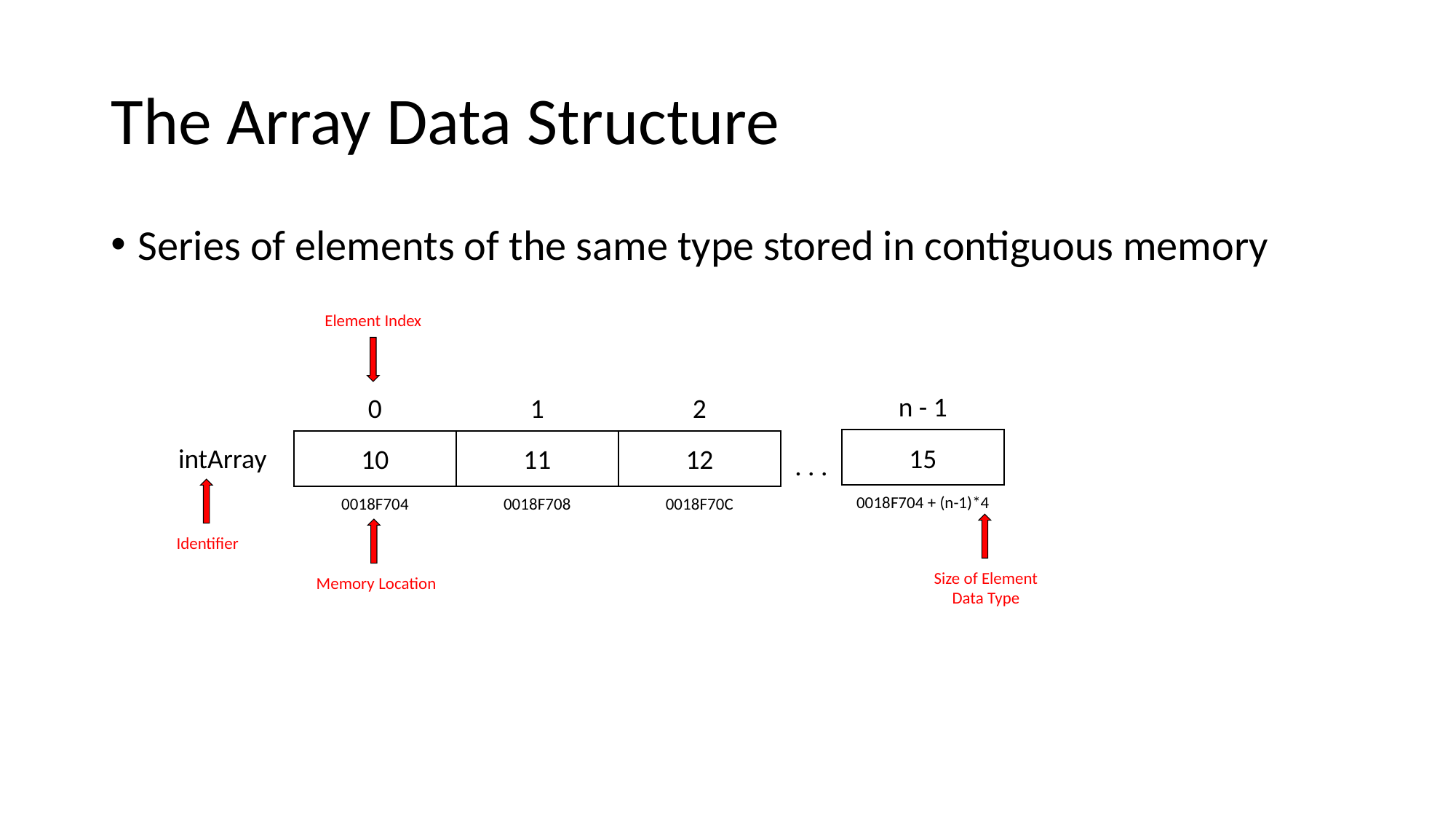

# The Array Data Structure
Series of elements of the same type stored in contiguous memory

Element Index

n - 1
0
1
2
15
10
11
12
intArray
. . .

0018F704 + (n-1)*4
0018F704
0018F708
0018F70C

Identifier
Size of Element Data Type
Memory Location